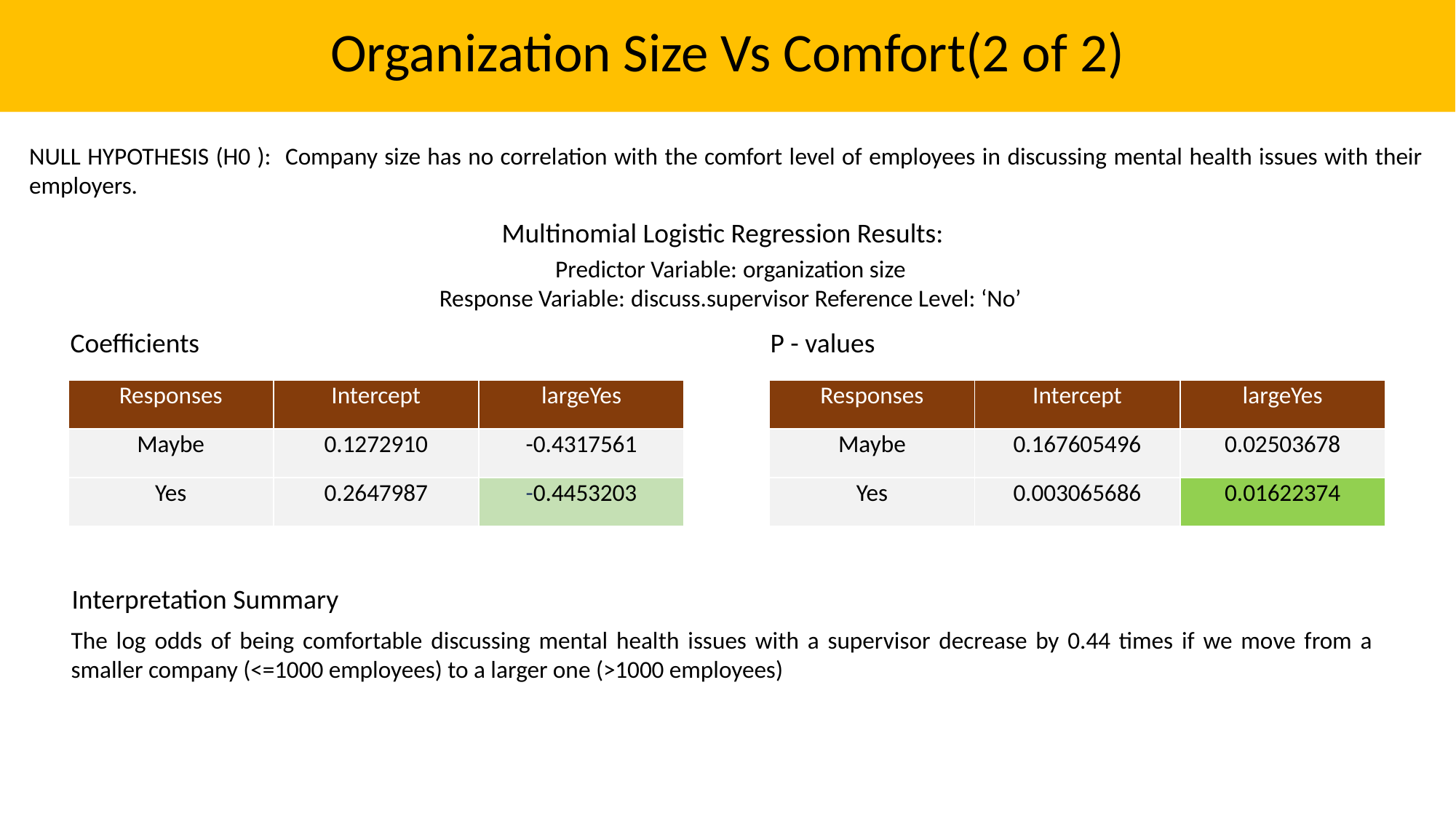

Organization Size Vs Comfort(2 of 2)
NULL HYPOTHESIS (H0 ):  Company size has no correlation with the comfort level of employees in discussing mental health issues with their employers.
Multinomial Logistic Regression Results:
Predictor Variable: organization size
Response Variable: discuss.supervisor Reference Level: ‘No’
Coefficients
P - values
| Responses | Intercept | largeYes |
| --- | --- | --- |
| Maybe | 0.1272910 | -0.4317561 |
| Yes | 0.2647987 | -0.4453203 |
| Responses | Intercept | largeYes |
| --- | --- | --- |
| Maybe | 0.167605496 | 0.02503678 |
| Yes | 0.003065686 | 0.01622374 |
Interpretation Summary
The log odds of being comfortable discussing mental health issues with a supervisor decrease by 0.44 times if we move from a smaller company (<=1000 employees) to a larger one (>1000 employees)